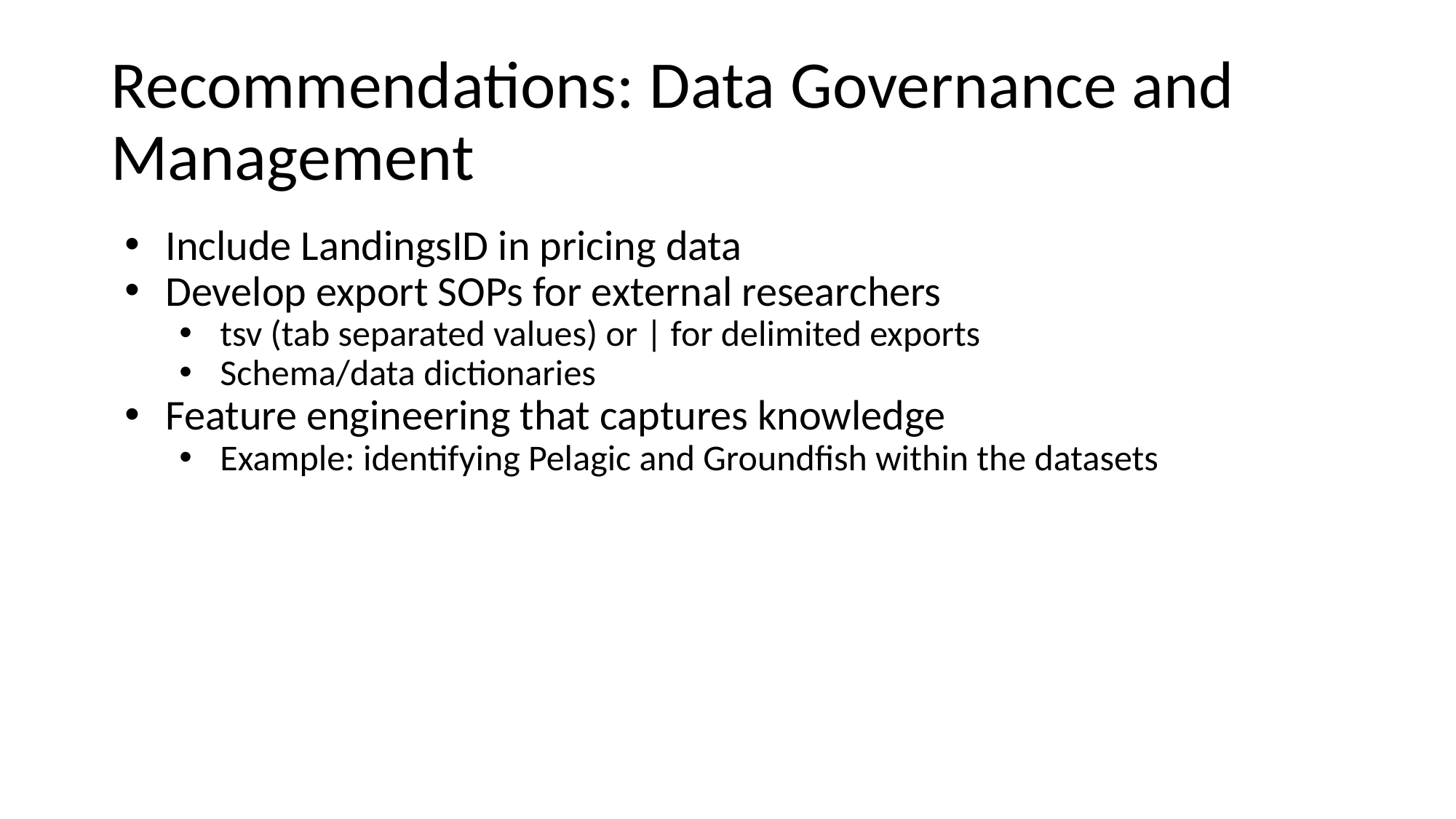

# Recommendations: Data Governance and Management
Include LandingsID in pricing data
Develop export SOPs for external researchers
tsv (tab separated values) or | for delimited exports
Schema/data dictionaries
Feature engineering that captures knowledge
Example: identifying Pelagic and Groundfish within the datasets